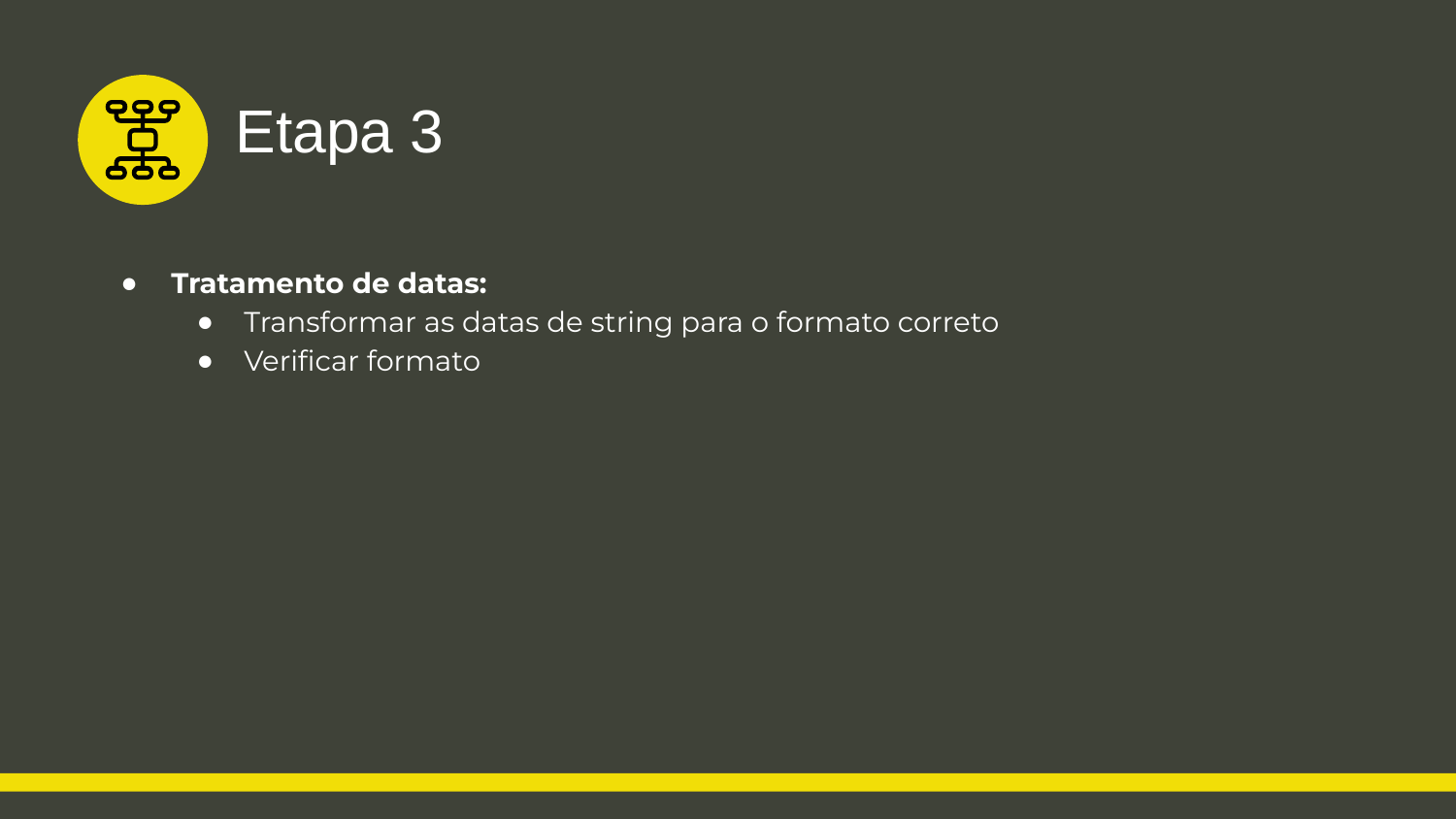

# Etapa 3

Tratamento de datas:
Transformar as datas de string para o formato correto
Verificar formato